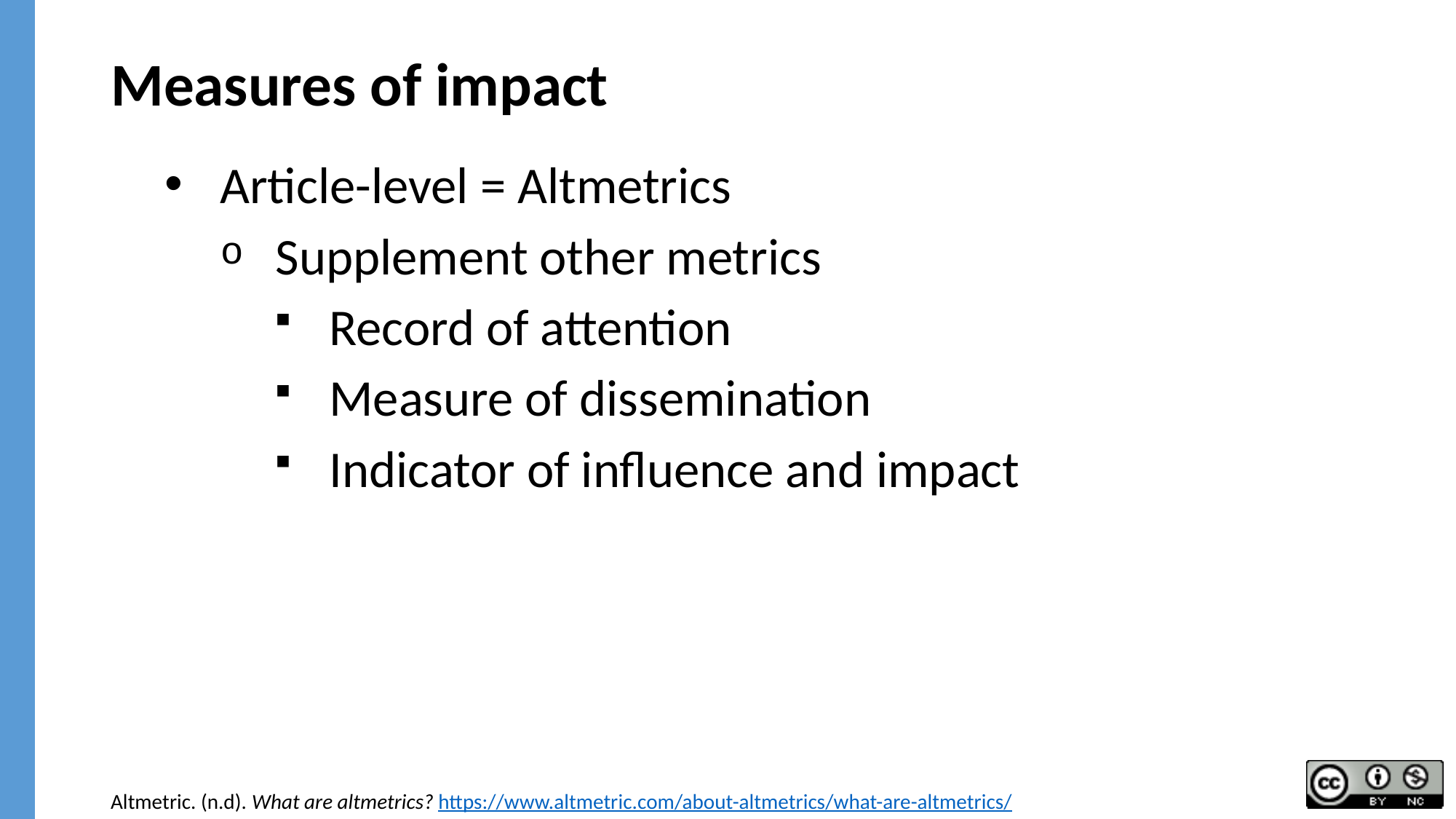

# Measures of impact
Article-level = Altmetrics
Supplement other metrics
Record of attention
Measure of dissemination
Indicator of influence and impact

Altmetric. (n.d). What are altmetrics? https://www.altmetric.com/about-altmetrics/what-are-altmetrics/